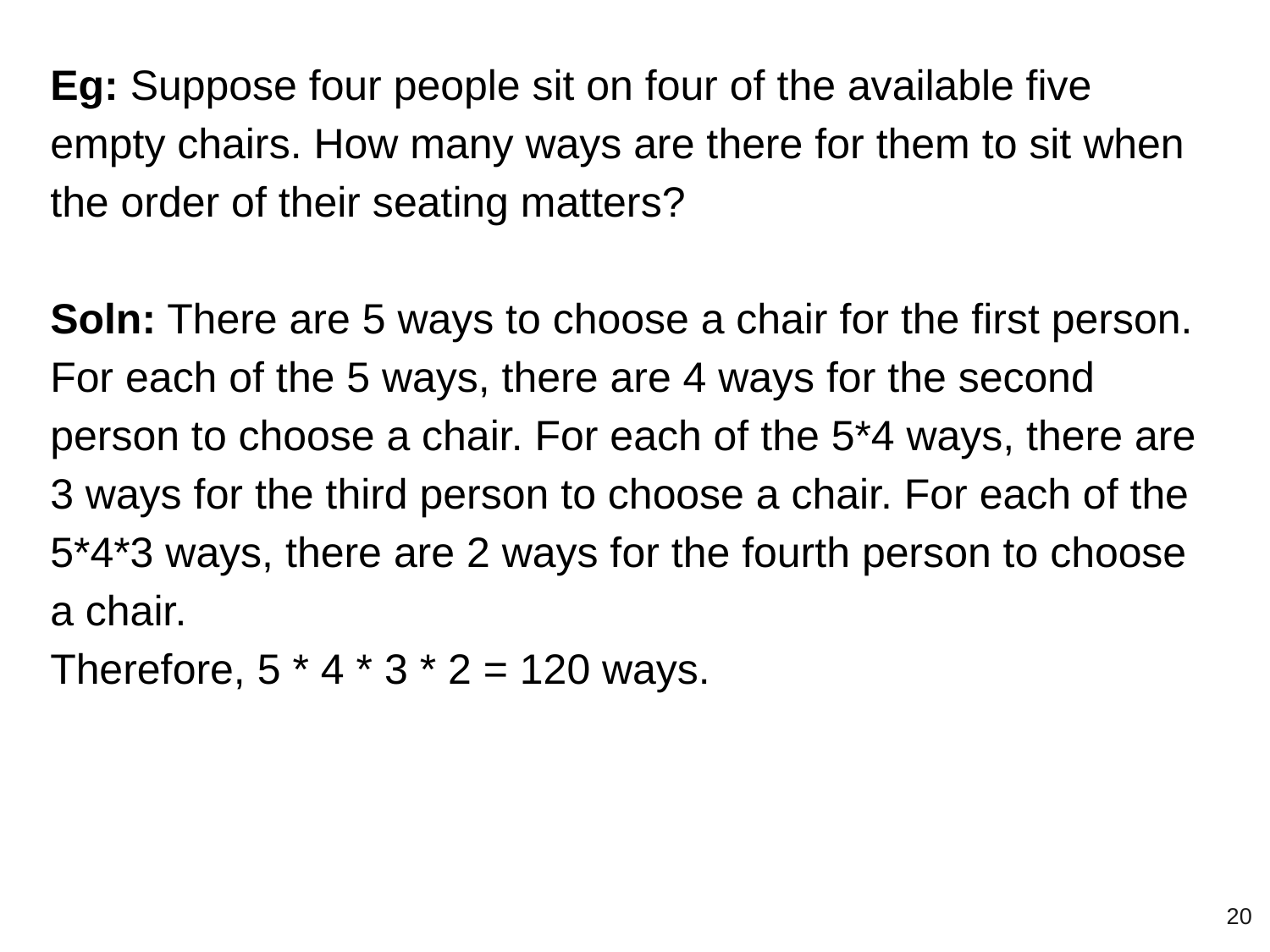

Eg: Suppose four people sit on four of the available five empty chairs. How many ways are there for them to sit when the order of their seating matters?

Soln: There are 5 ways to choose a chair for the first person. For each of the 5 ways, there are 4 ways for the second person to choose a chair. For each of the 5*4 ways, there are 3 ways for the third person to choose a chair. For each of the 5*4*3 ways, there are 2 ways for the fourth person to choose a chair.
Therefore, 5 * 4 * 3 * 2 = 120 ways.
20